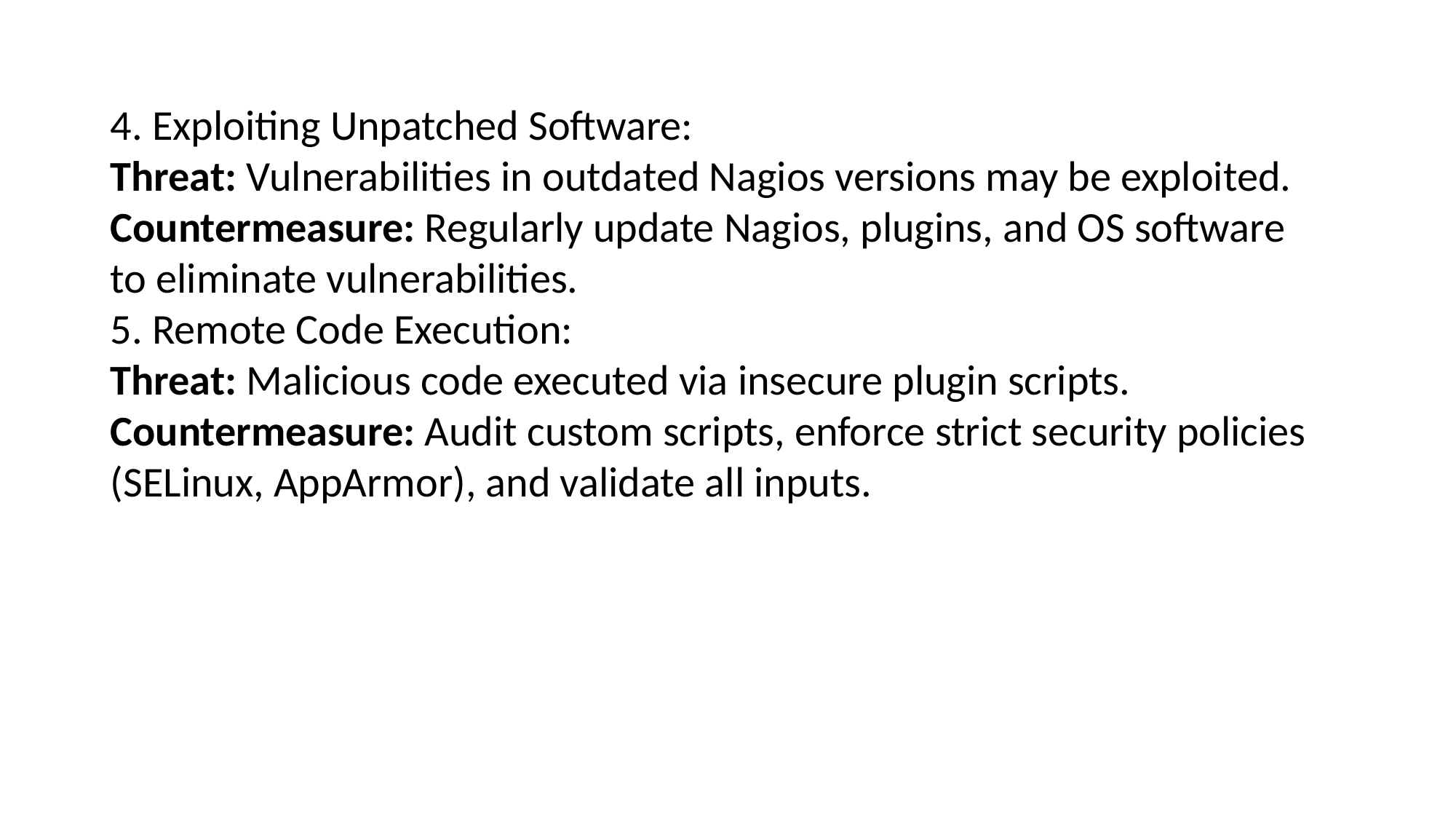

4. Exploiting Unpatched Software:
Threat: Vulnerabilities in outdated Nagios versions may be exploited.
Countermeasure: Regularly update Nagios, plugins, and OS software to eliminate vulnerabilities.
5. Remote Code Execution:
Threat: Malicious code executed via insecure plugin scripts.
Countermeasure: Audit custom scripts, enforce strict security policies (SELinux, AppArmor), and validate all inputs.